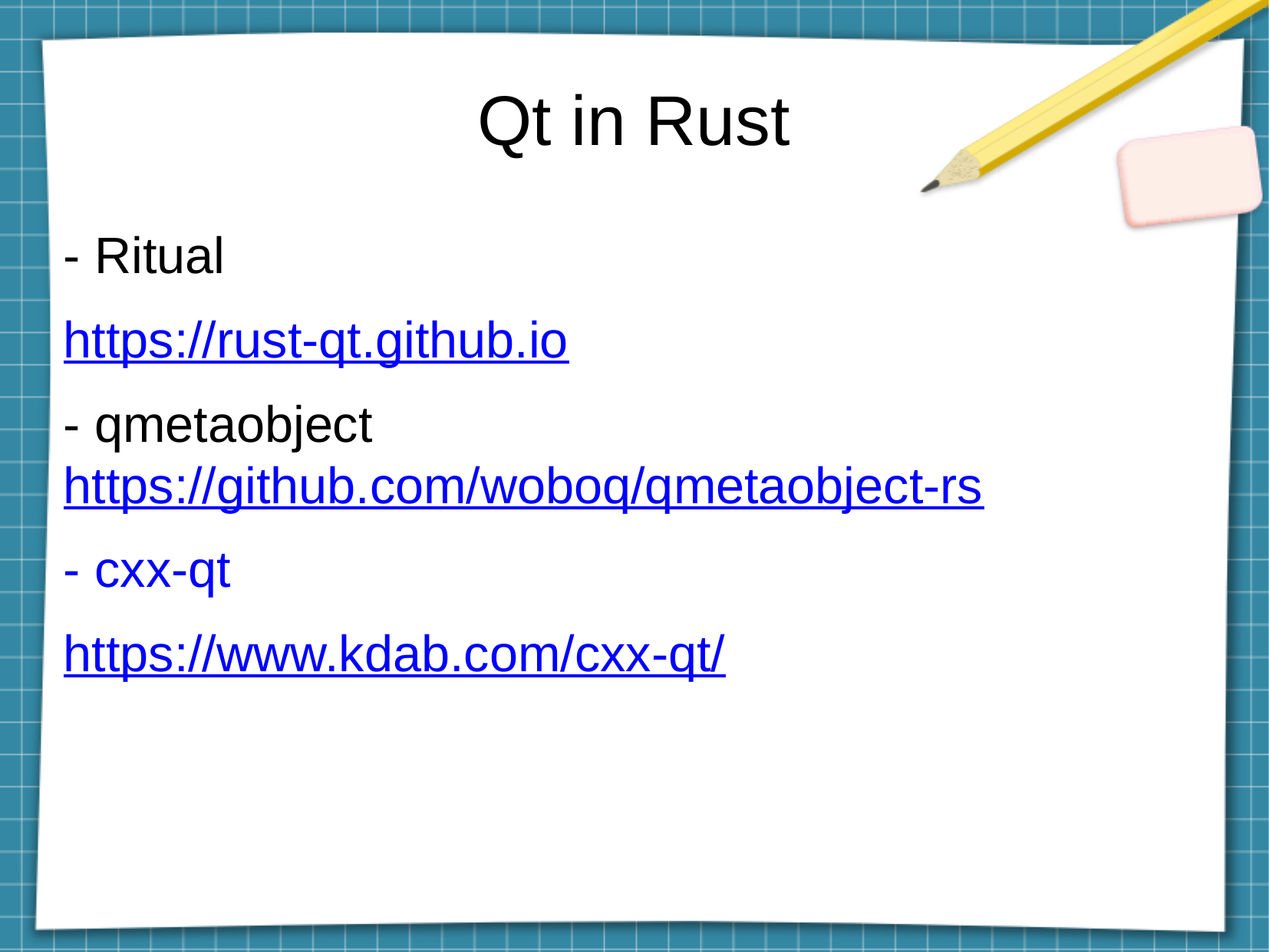

Qt in Rust
- Ritual
https://rust-qt.github.io
- qmetaobjecthttps://github.com/woboq/qmetaobject-rs
- cxx-qt
https://www.kdab.com/cxx-qt/